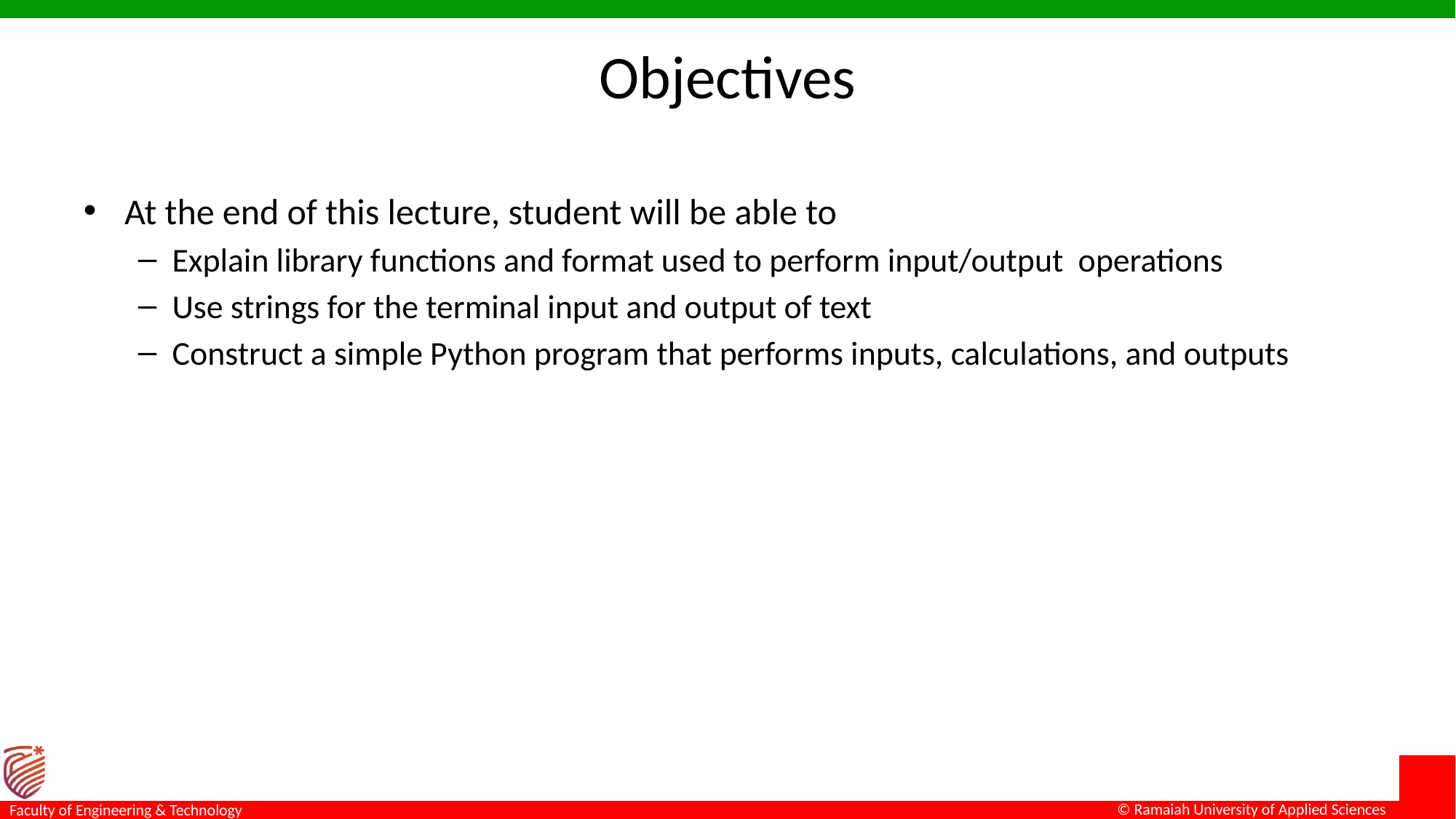

# Objectives
At the end of this lecture, student will be able to
Explain library functions and format used to perform input/output  operations
Use strings for the terminal input and output of text
Construct a simple Python program that performs inputs, calculations, and outputs